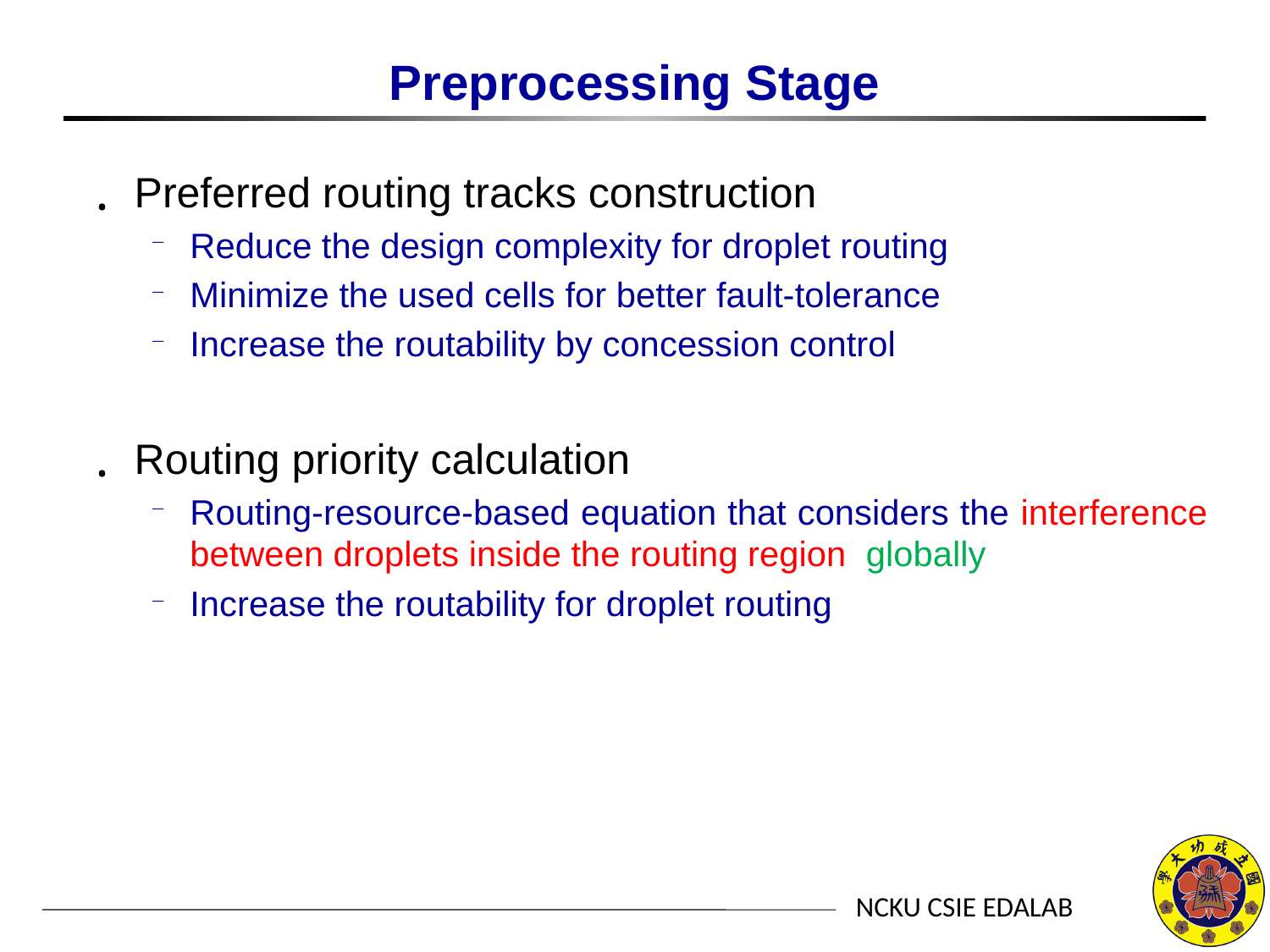

# Preprocessing Stage
Preferred routing tracks construction
Reduce the design complexity for droplet routing
Minimize the used cells for better fault-tolerance
Increase the routability by concession control

Routing priority calculation
Routing-resource-based equation that considers the interference between droplets inside the routing region  globally
Increase the routability for droplet routing